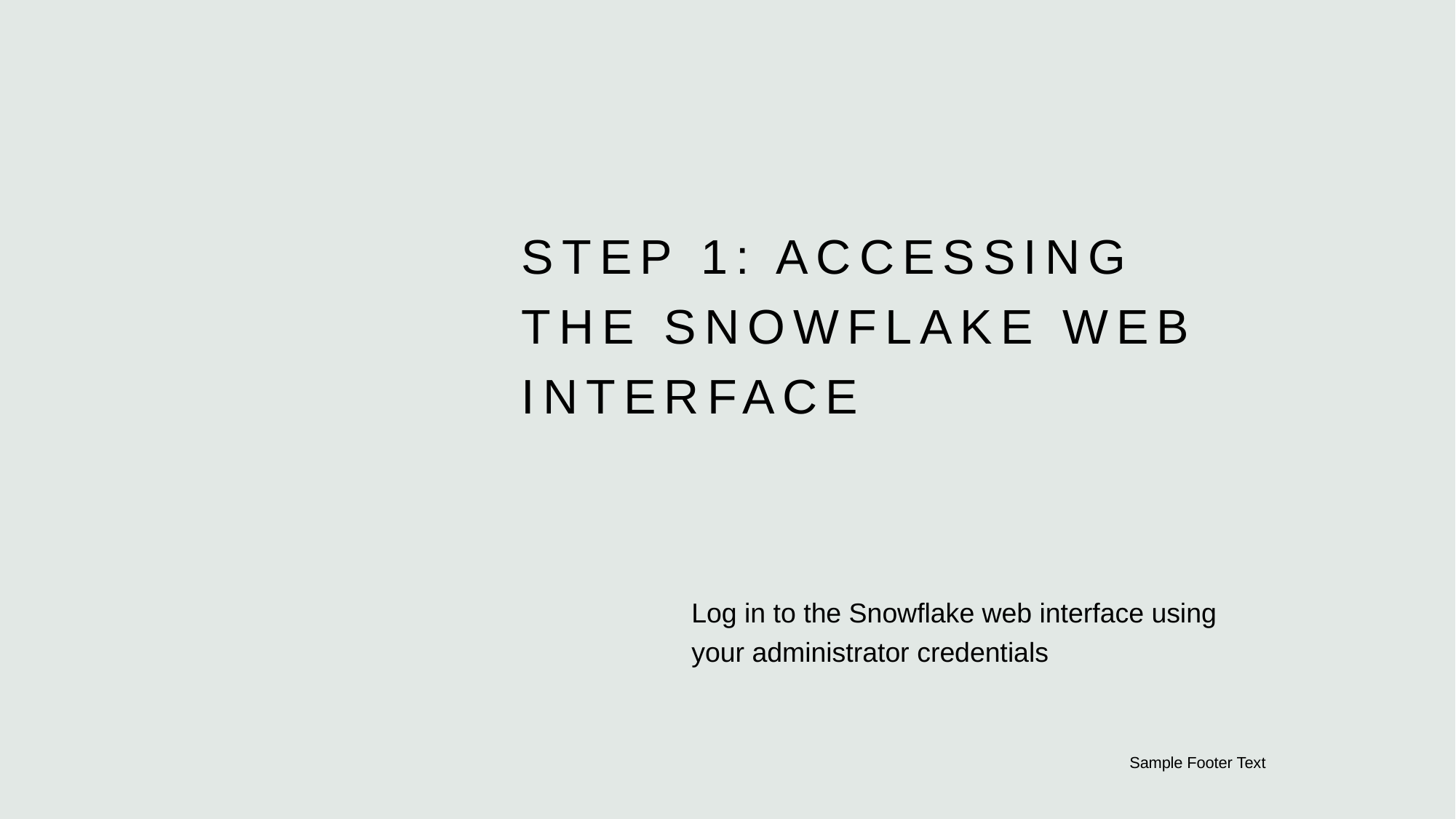

# Step 1: Accessing the Snowflake Web Interface
Log in to the Snowflake web interface using your administrator credentials

Sample Footer Text
2